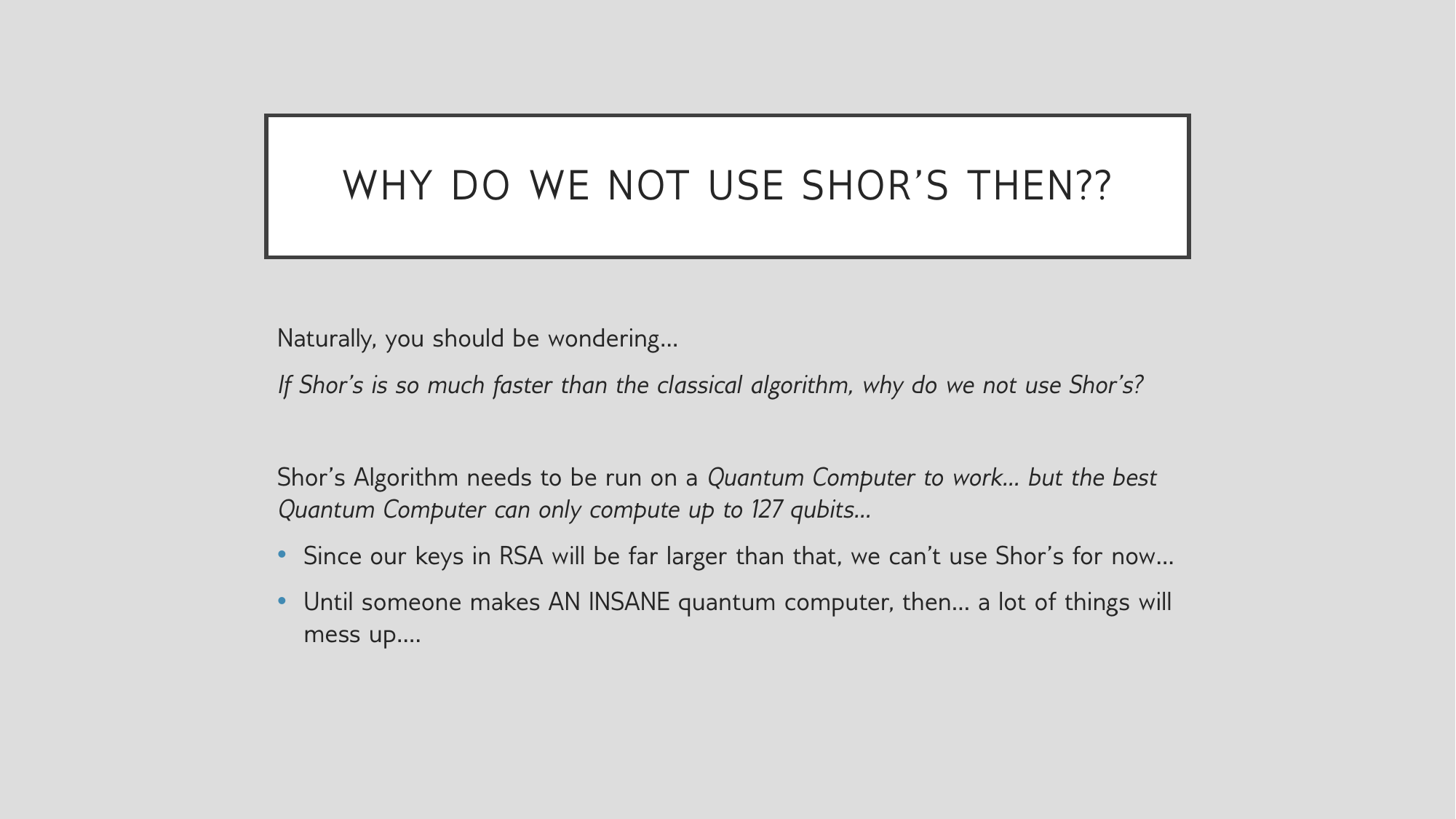

# Why do we not use Shor’s Then??
Naturally, you should be wondering…
If Shor’s is so much faster than the classical algorithm, why do we not use Shor’s?

Shor’s Algorithm needs to be run on a Quantum Computer to work… but the best Quantum Computer can only compute up to 127 qubits…
Since our keys in RSA will be far larger than that, we can’t use Shor’s for now…
Until someone makes AN INSANE quantum computer, then… a lot of things will mess up….